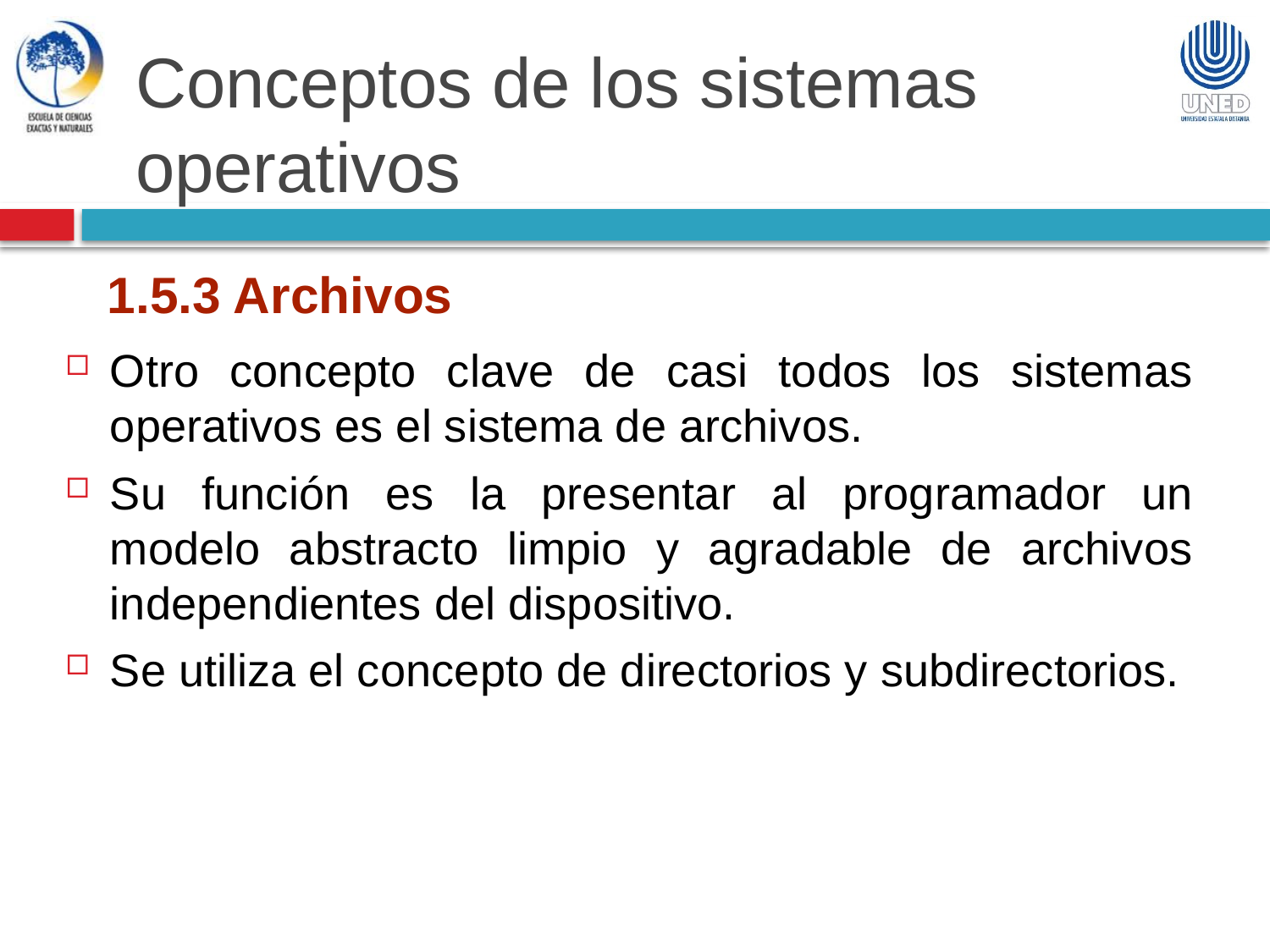

Conceptos de los sistemas operativos
1.5.3 Archivos
Otro concepto clave de casi todos los sistemas operativos es el sistema de archivos.
Su función es la presentar al programador un modelo abstracto limpio y agradable de archivos independientes del dispositivo.
Se utiliza el concepto de directorios y subdirectorios.